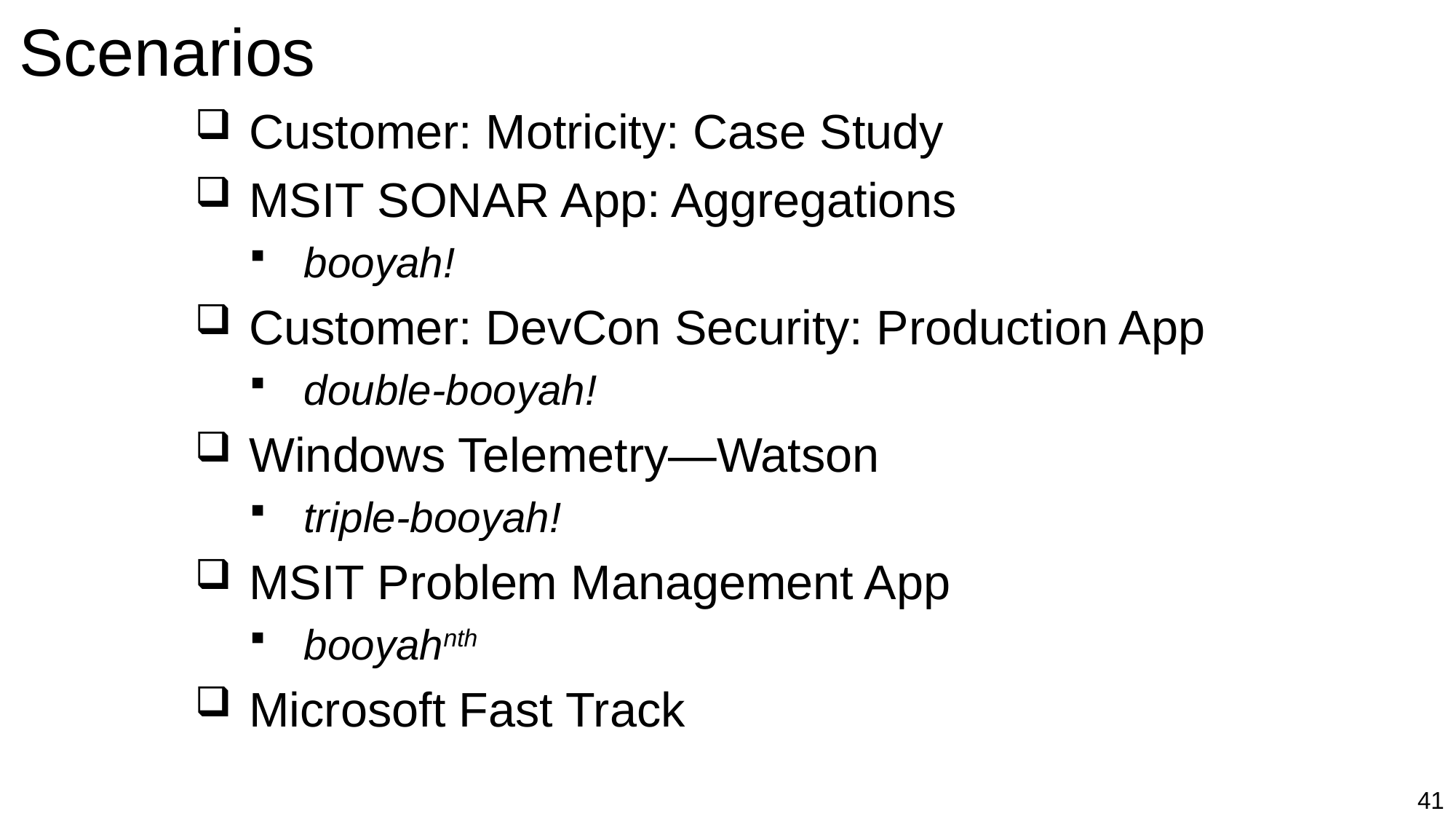

# Scenarios
Customer: Motricity: Case Study
MSIT SONAR App: Aggregations
booyah!
Customer: DevCon Security: Production App
double-booyah!
Windows Telemetry—Watson
triple-booyah!
MSIT Problem Management App
booyahnth
Microsoft Fast Track
41